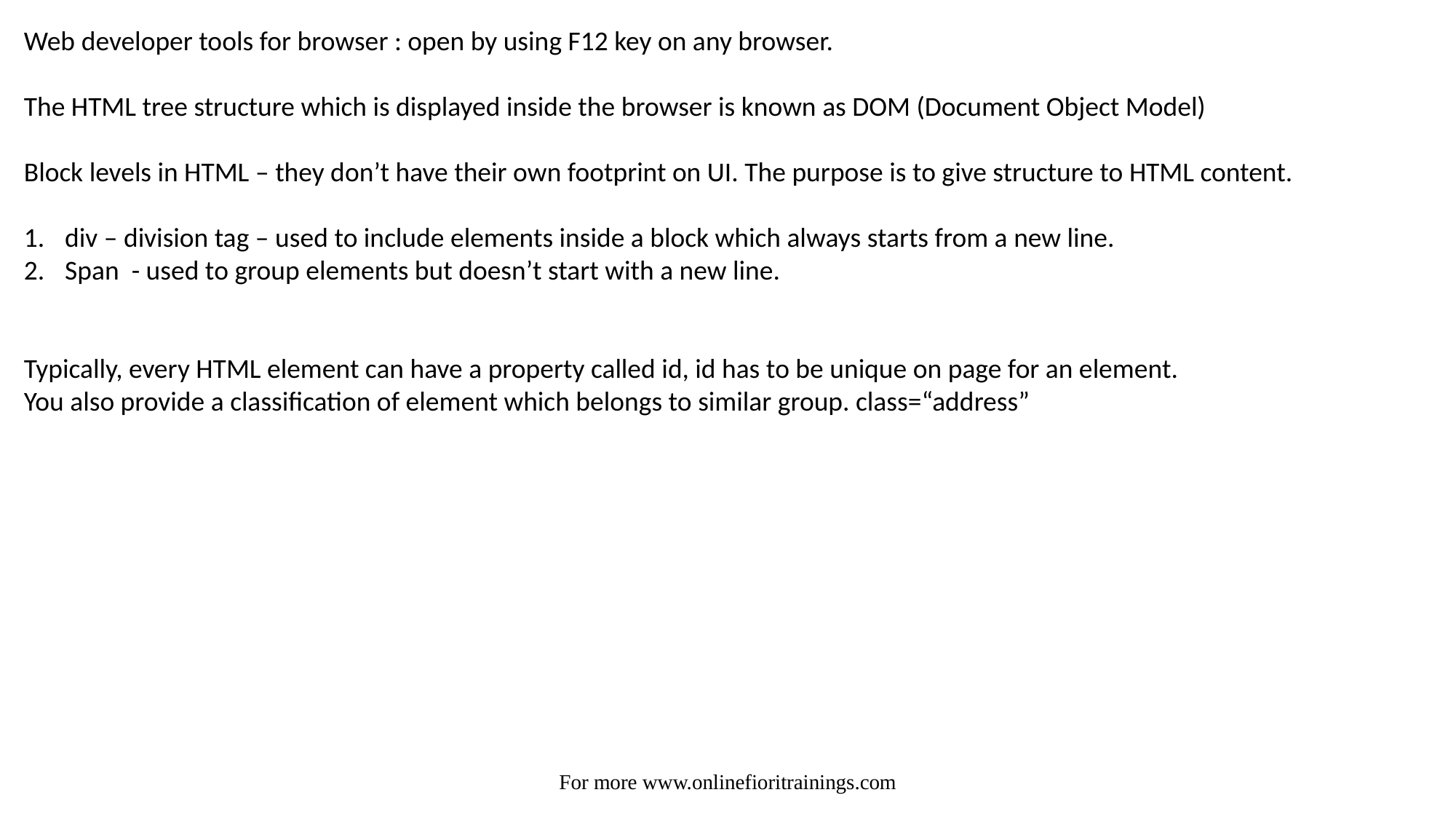

Web developer tools for browser : open by using F12 key on any browser.

The HTML tree structure which is displayed inside the browser is known as DOM (Document Object Model)

Block levels in HTML – they don’t have their own footprint on UI. The purpose is to give structure to HTML content.

div – division tag – used to include elements inside a block which always starts from a new line.
Span  - used to group elements but doesn’t start with a new line.

Typically, every HTML element can have a property called id, id has to be unique on page for an element.
You also provide a classification of element which belongs to similar group. class=“address”
For more www.onlinefioritrainings.com